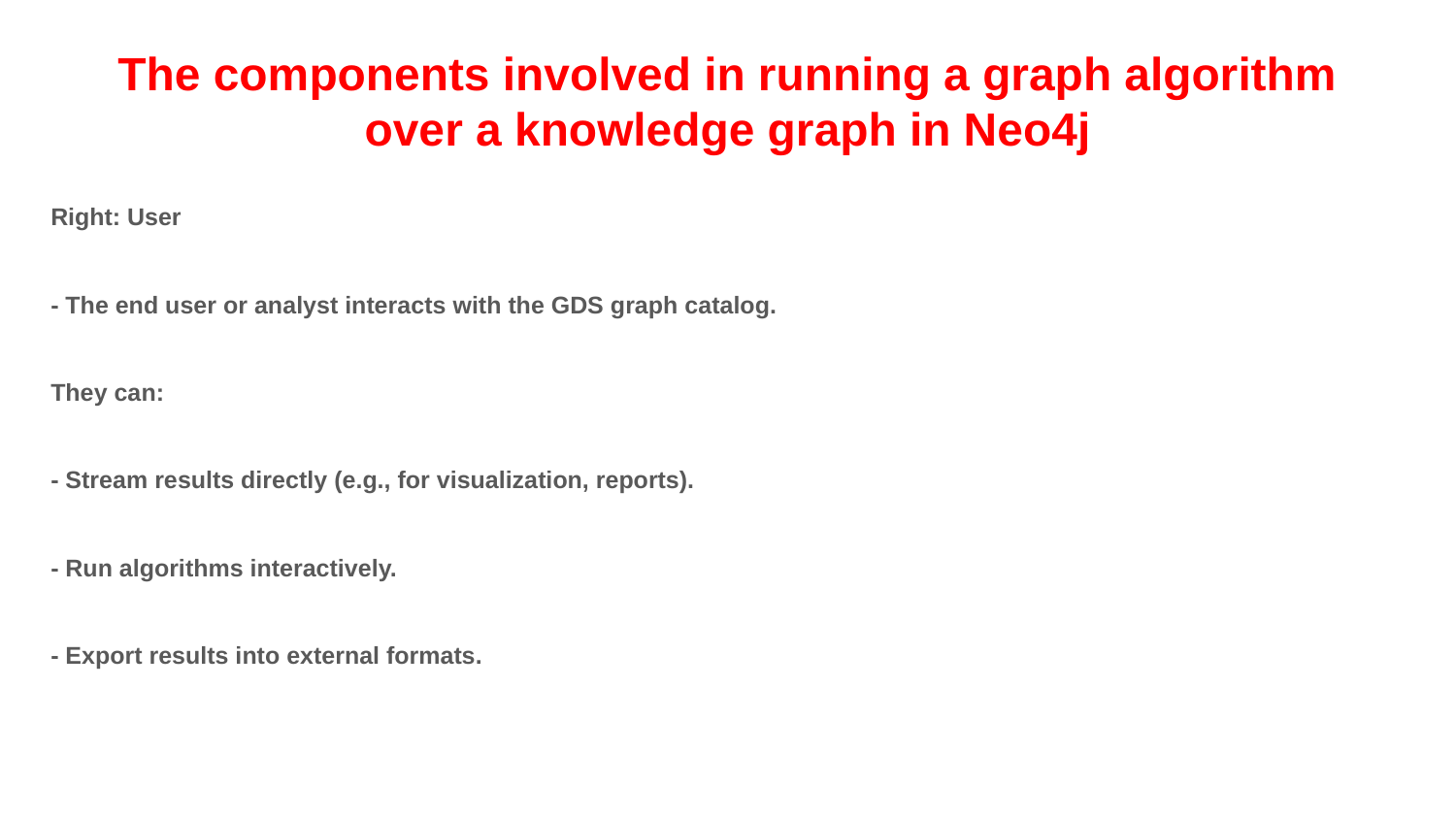

The components involved in running a graph algorithm over a knowledge graph in Neo4j
Right: User
- The end user or analyst interacts with the GDS graph catalog.
They can:
- Stream results directly (e.g., for visualization, reports).
- Run algorithms interactively.
- Export results into external formats.